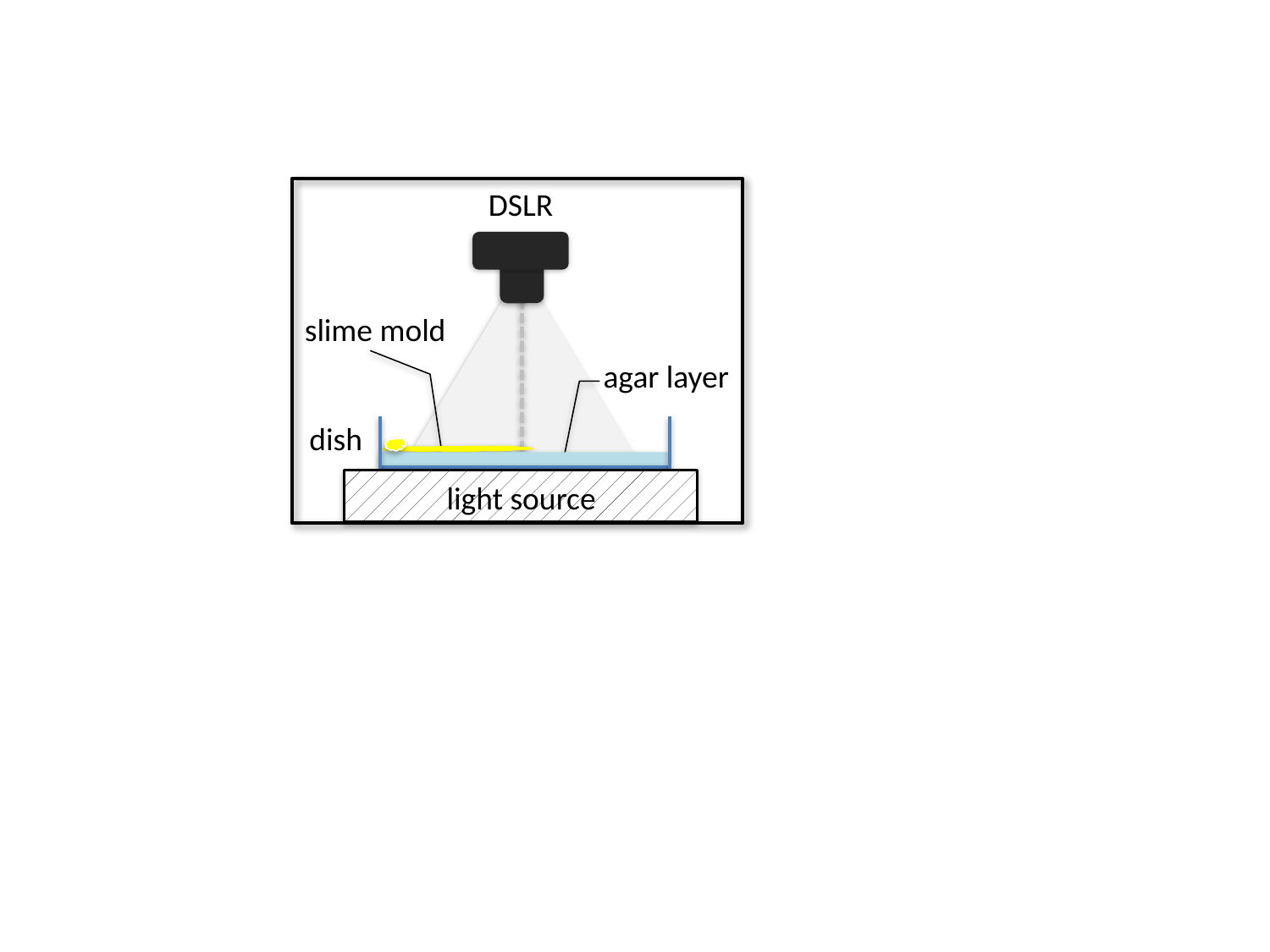

DSLR

slime mold
dish

light source

agar layer